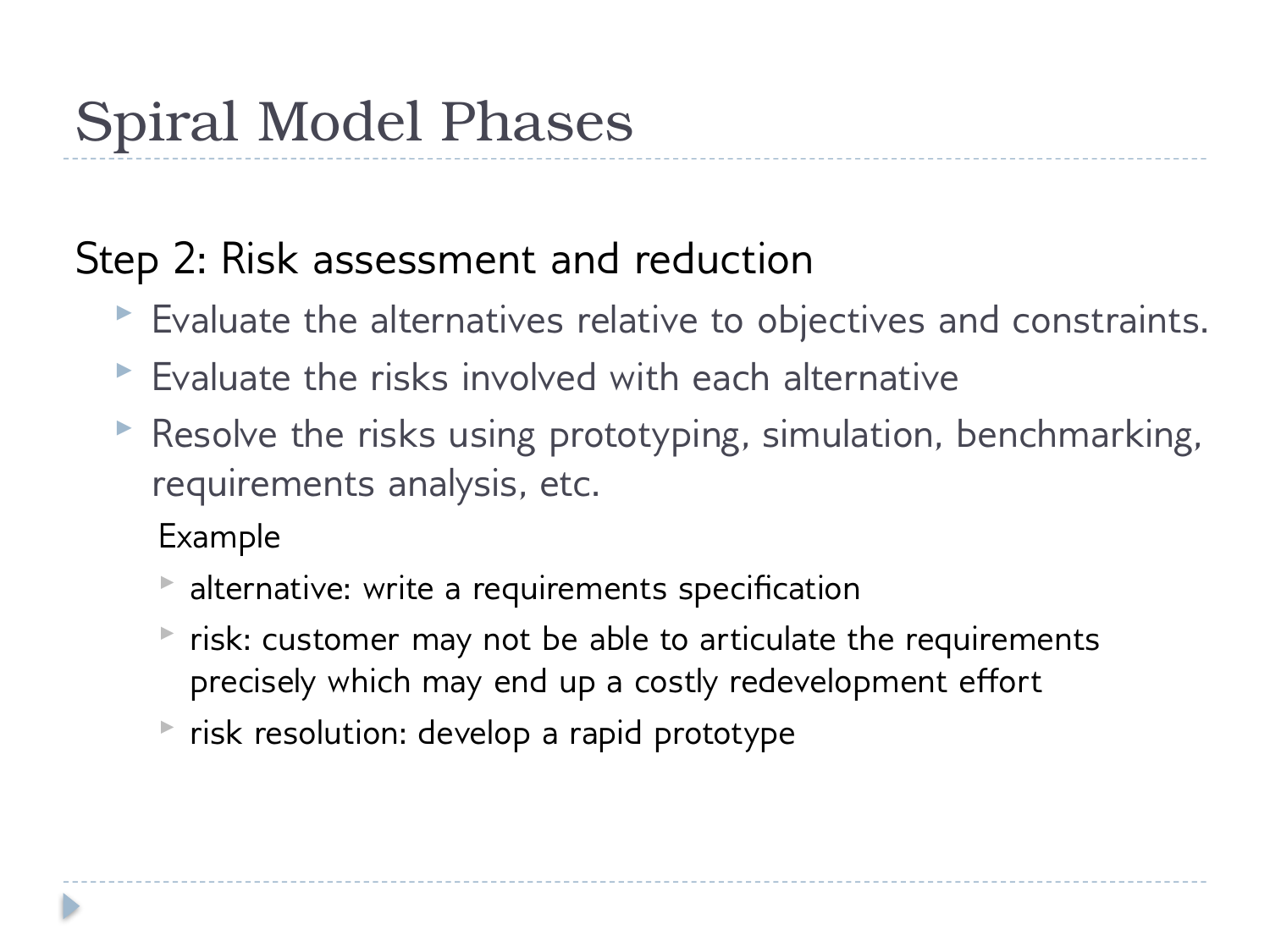

# Spiral Model Phases
Step 2: Risk assessment and reduction
Evaluate the alternatives relative to objectives and constraints.
Evaluate the risks involved with each alternative
Resolve the risks using prototyping, simulation, benchmarking, requirements analysis, etc.
Example
alternative: write a requirements specification
risk: customer may not be able to articulate the requirements precisely which may end up a costly redevelopment effort
risk resolution: develop a rapid prototype